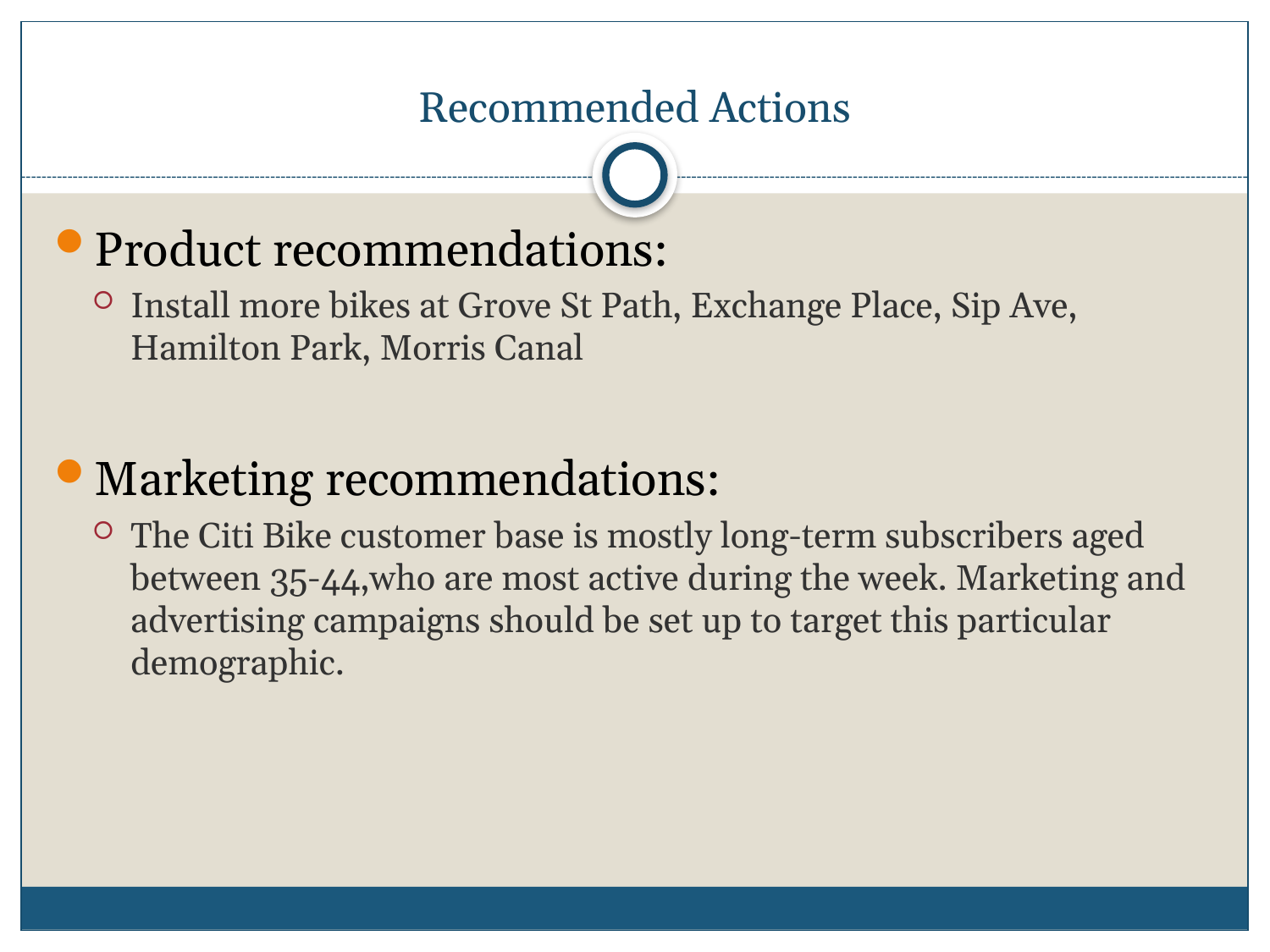

# Recommended Actions
Product recommendations:
Install more bikes at Grove St Path, Exchange Place, Sip Ave, Hamilton Park, Morris Canal

Marketing recommendations:
The Citi Bike customer base is mostly long-term subscribers aged between 35-44,who are most active during the week. Marketing and advertising campaigns should be set up to target this particular demographic.